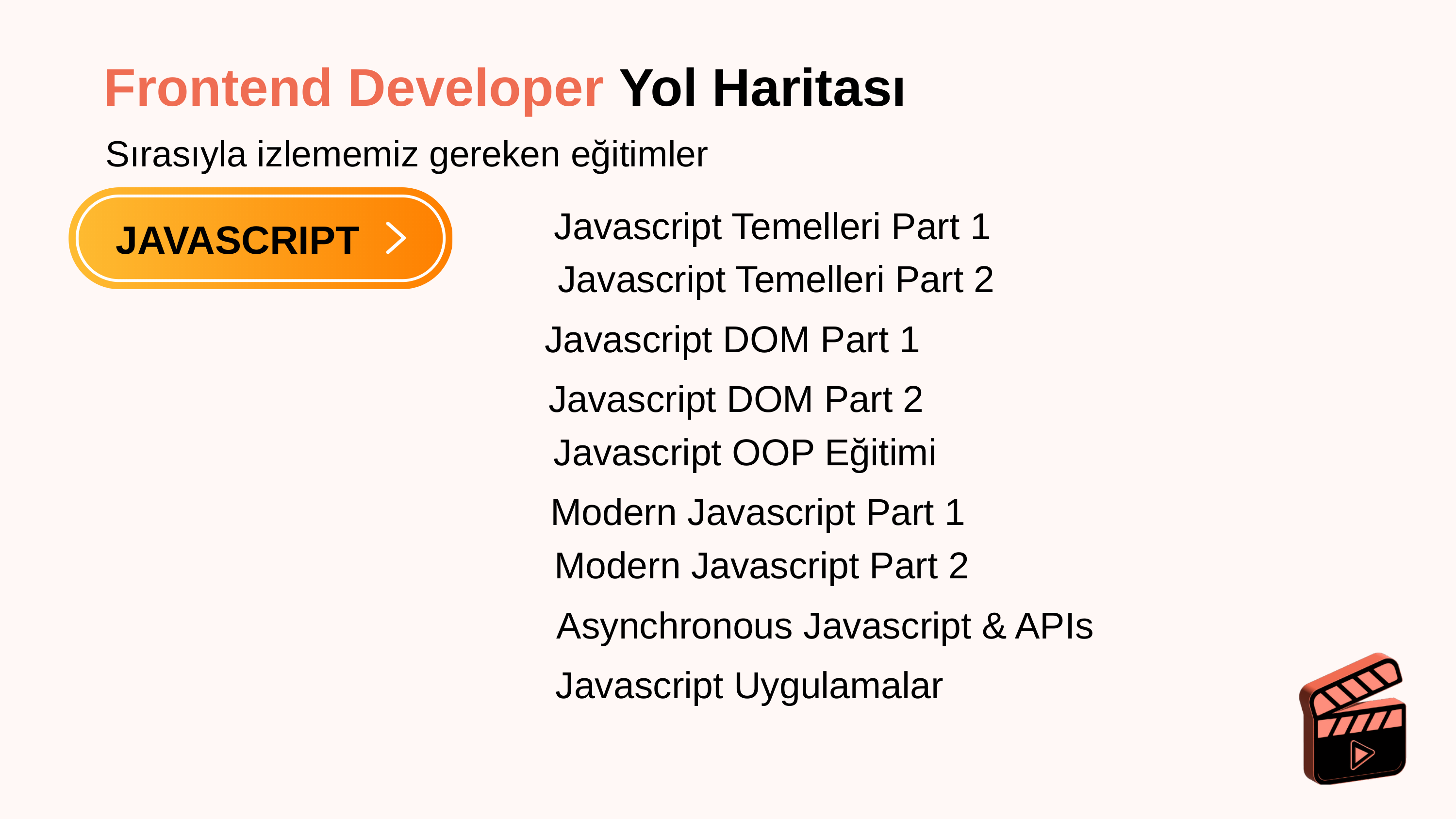

Frontend Developer Yol Haritası
Sırasıyla izlememiz gereken eğitimler

Javascript Temelleri Part 1
JAVASCRIPT
Javascript Temelleri Part 2
Javascript DOM Part 1
Javascript DOM Part 2
Javascript OOP Eğitimi
Modern Javascript Part 1
Modern Javascript Part 2
Asynchronous Javascript & APIs

Javascript Uygulamalar